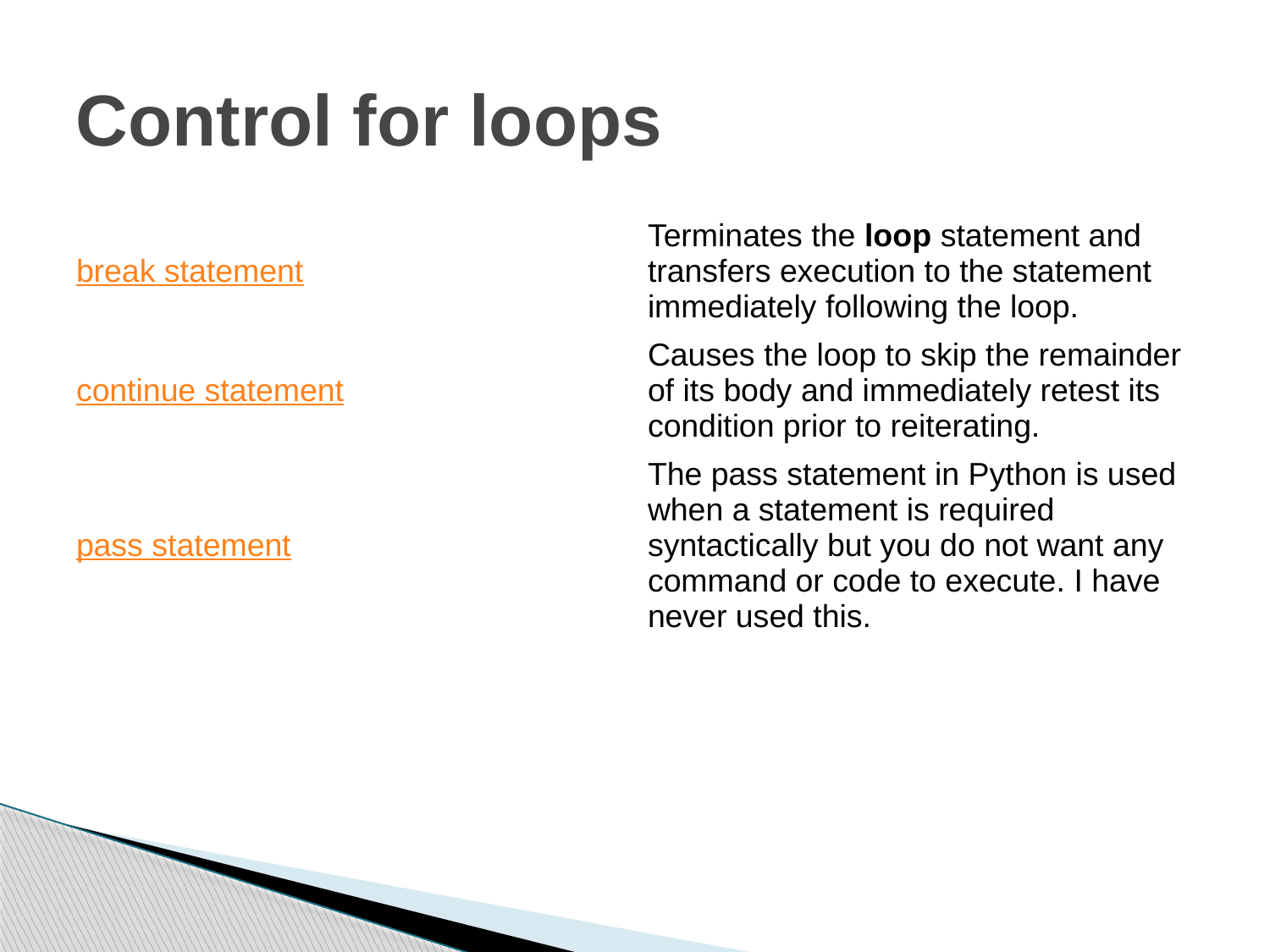

# Control for loops
| break statement | Terminates the loop statement and transfers execution to the statement immediately following the loop. |
| --- | --- |
| continue statement | Causes the loop to skip the remainder of its body and immediately retest its condition prior to reiterating. |
| pass statement | The pass statement in Python is used when a statement is required syntactically but you do not want any command or code to execute. I have never used this. |